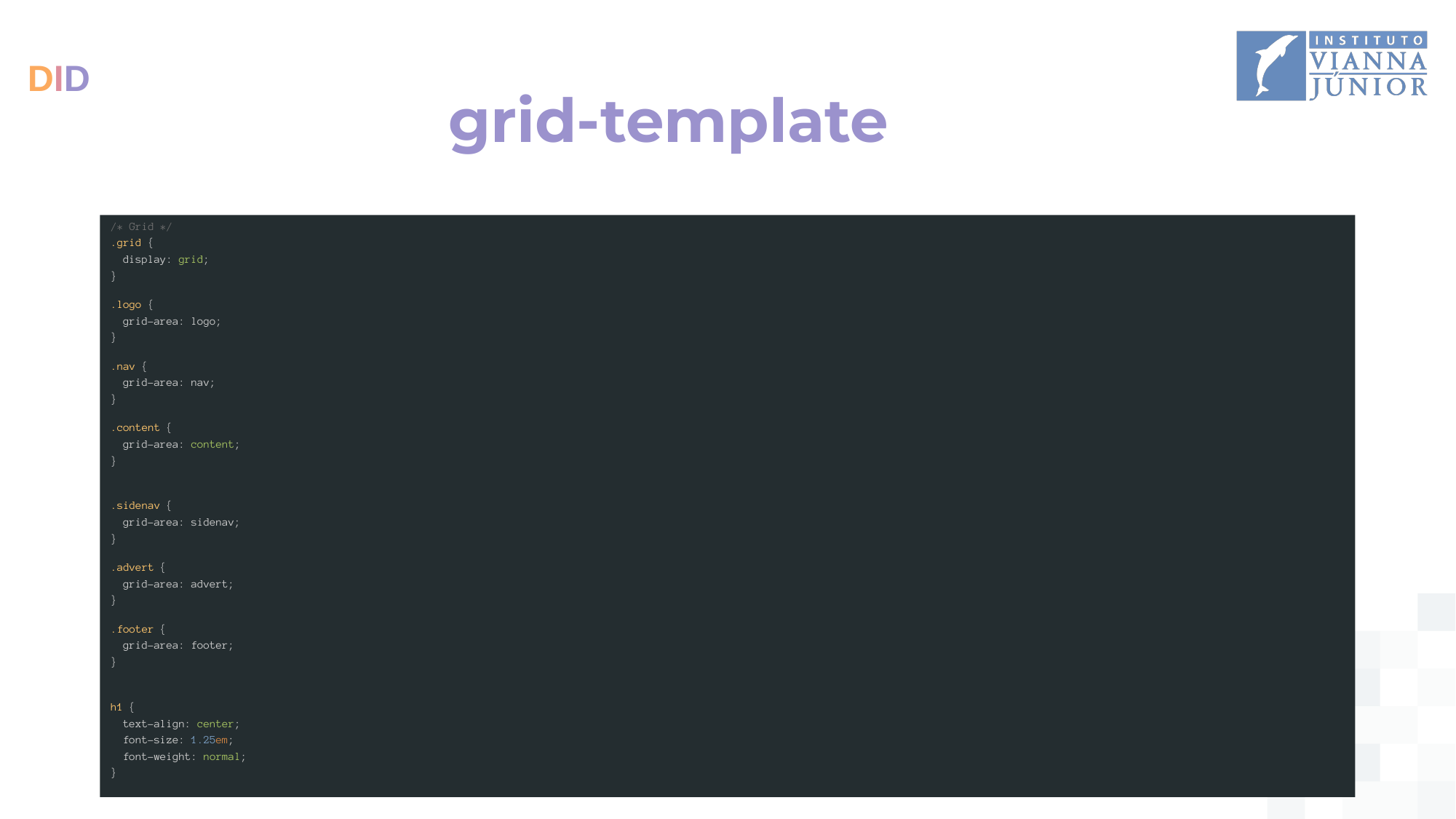

# grid-template

/* Grid */
.grid {
  display: grid;
}
.logo {
  grid-area: logo;
}
.nav {
  grid-area: nav;
}
.content {
  grid-area: content;
}

.sidenav {
  grid-area: sidenav;
}
.advert {
  grid-area: advert;
}
.footer {
  grid-area: footer;
}

h1 {
  text-align: center;
  font-size: 1.25em;
  font-weight: normal;
}